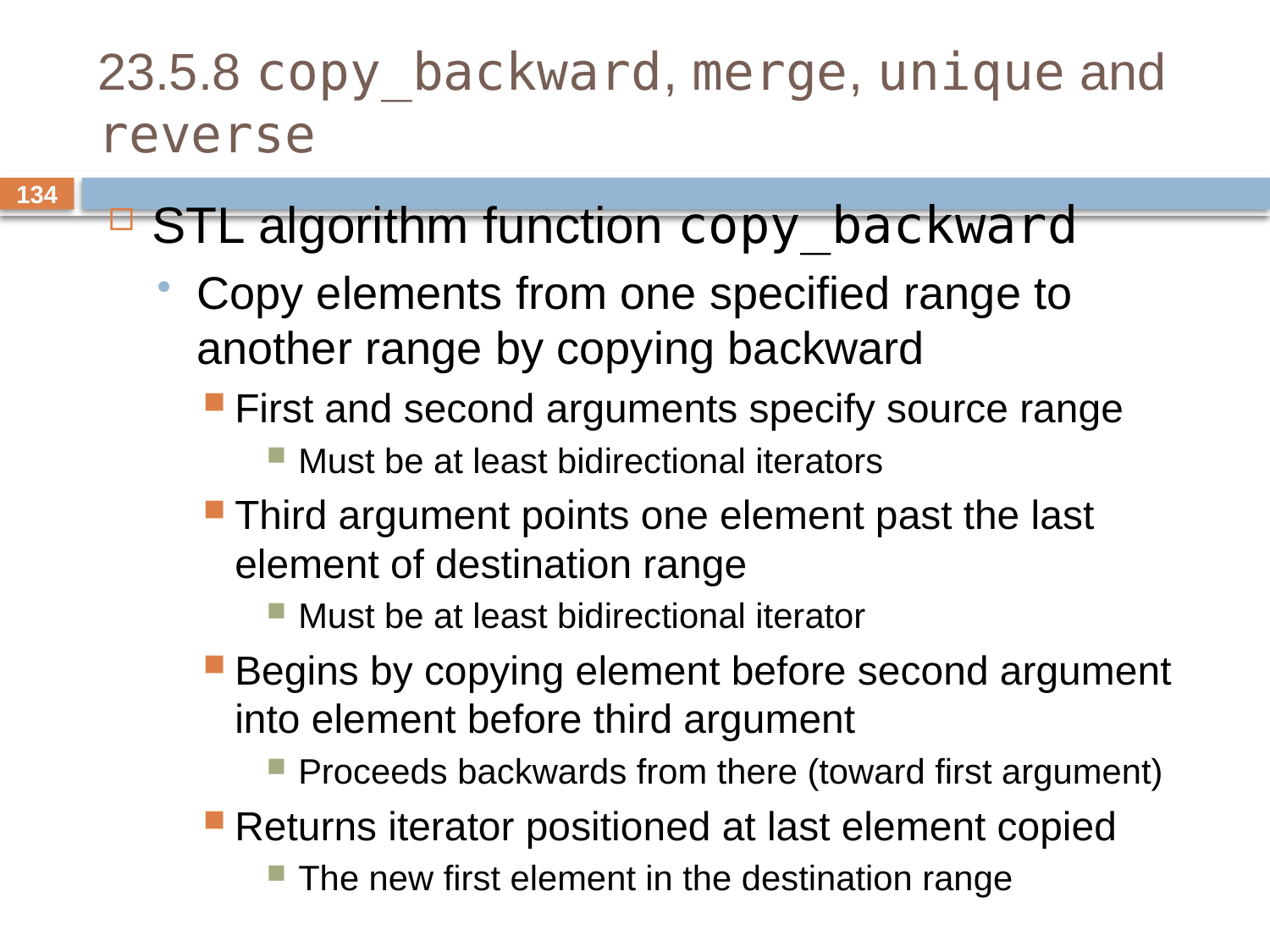

# 23.5.8 copy_backward, merge, unique and reverse
STL algorithm function copy_backward
Copy elements from one specified range to another range by copying backward
First and second arguments specify source range
Must be at least bidirectional iterators
Third argument points one element past the last element of destination range
Must be at least bidirectional iterator
Begins by copying element before second argument into element before third argument
Proceeds backwards from there (toward first argument)
Returns iterator positioned at last element copied
The new first element in the destination range
134